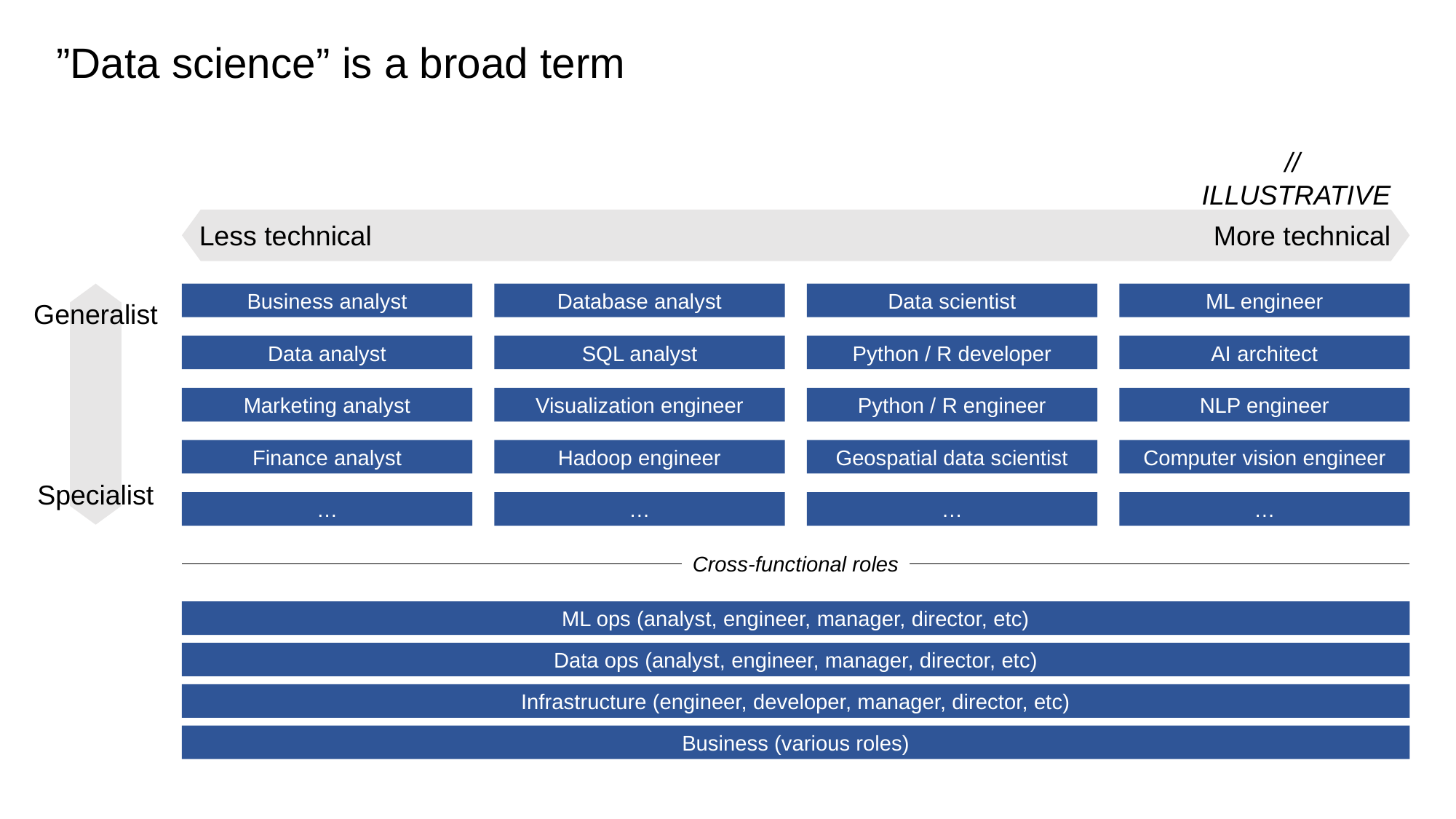

# ”Data science” is a broad term
//  ILLUSTRATIVE

Less technical
More technical
Business analyst
Database analyst
Data scientist
ML engineer
Generalist
Data analyst
SQL analyst
Python / R developer
AI architect

Marketing analyst
Visualization engineer
Python / R engineer
NLP engineer
Finance analyst
Hadoop engineer
Geospatial data scientist
Computer vision engineer
Specialist
…
…
…
…
Cross-functional roles
ML ops (analyst, engineer, manager, director, etc)
Data ops (analyst, engineer, manager, director, etc)
Infrastructure (engineer, developer, manager, director, etc)
Business (various roles)